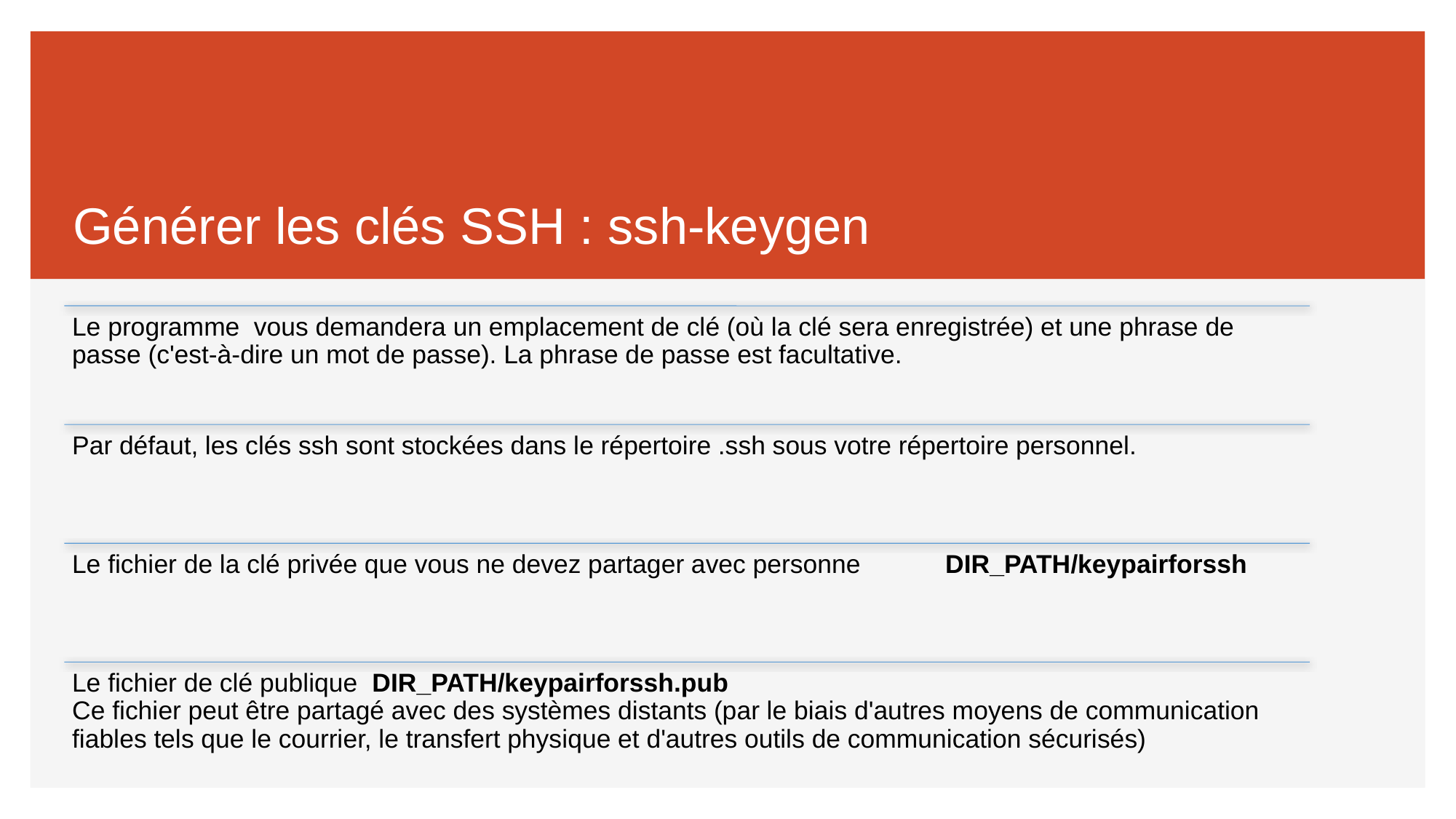

# Générer les clés SSH : ssh-keygen
Le programme  vous demandera un emplacement de clé (où la clé sera enregistrée) et une phrase de passe (c'est-à-dire un mot de passe). La phrase de passe est facultative.
Par défaut, les clés ssh sont stockées dans le répertoire .ssh sous votre répertoire personnel.
Le fichier de la clé privée que vous ne devez partager avec personne 	DIR_PATH/keypairforssh
Le fichier de clé publique  DIR_PATH/keypairforssh.pub
Ce fichier peut être partagé avec des systèmes distants (par le biais d'autres moyens de communication fiables tels que le courrier, le transfert physique et d'autres outils de communication sécurisés)